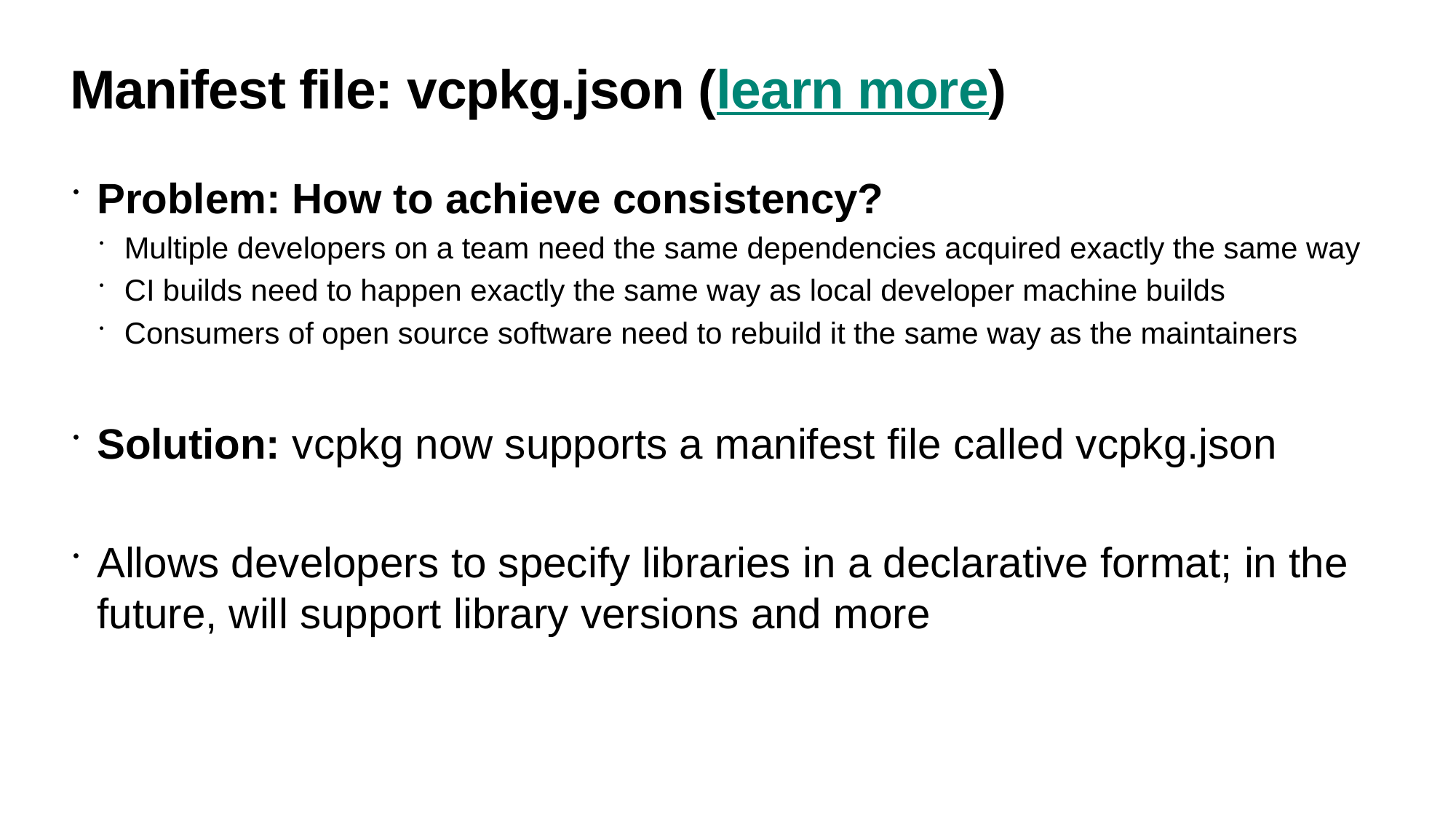

# Manifest file: vcpkg.json (learn more)
Problem: How to achieve consistency?
Multiple developers on a team need the same dependencies acquired exactly the same way
CI builds need to happen exactly the same way as local developer machine builds
Consumers of open source software need to rebuild it the same way as the maintainers

Solution: vcpkg now supports a manifest file called vcpkg.json

Allows developers to specify libraries in a declarative format; in the future, will support library versions and more